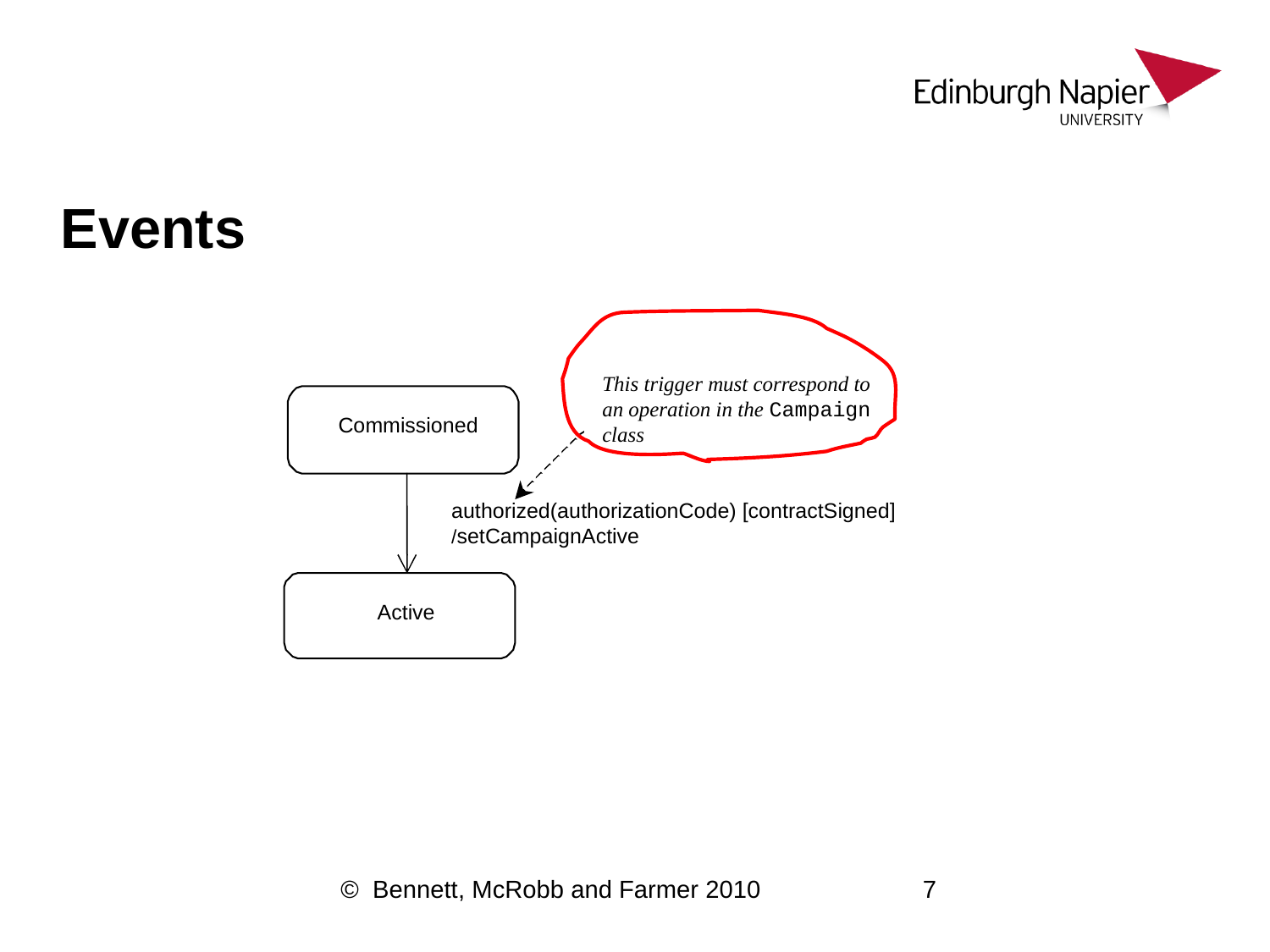

# Events

This trigger must correspond to an operation in the Campaign class

Commissioned

authorized(authorizationCode) [contractSigned]
/setCampaignActive

Active

©  Bennett, McRobb and Farmer 2010
7